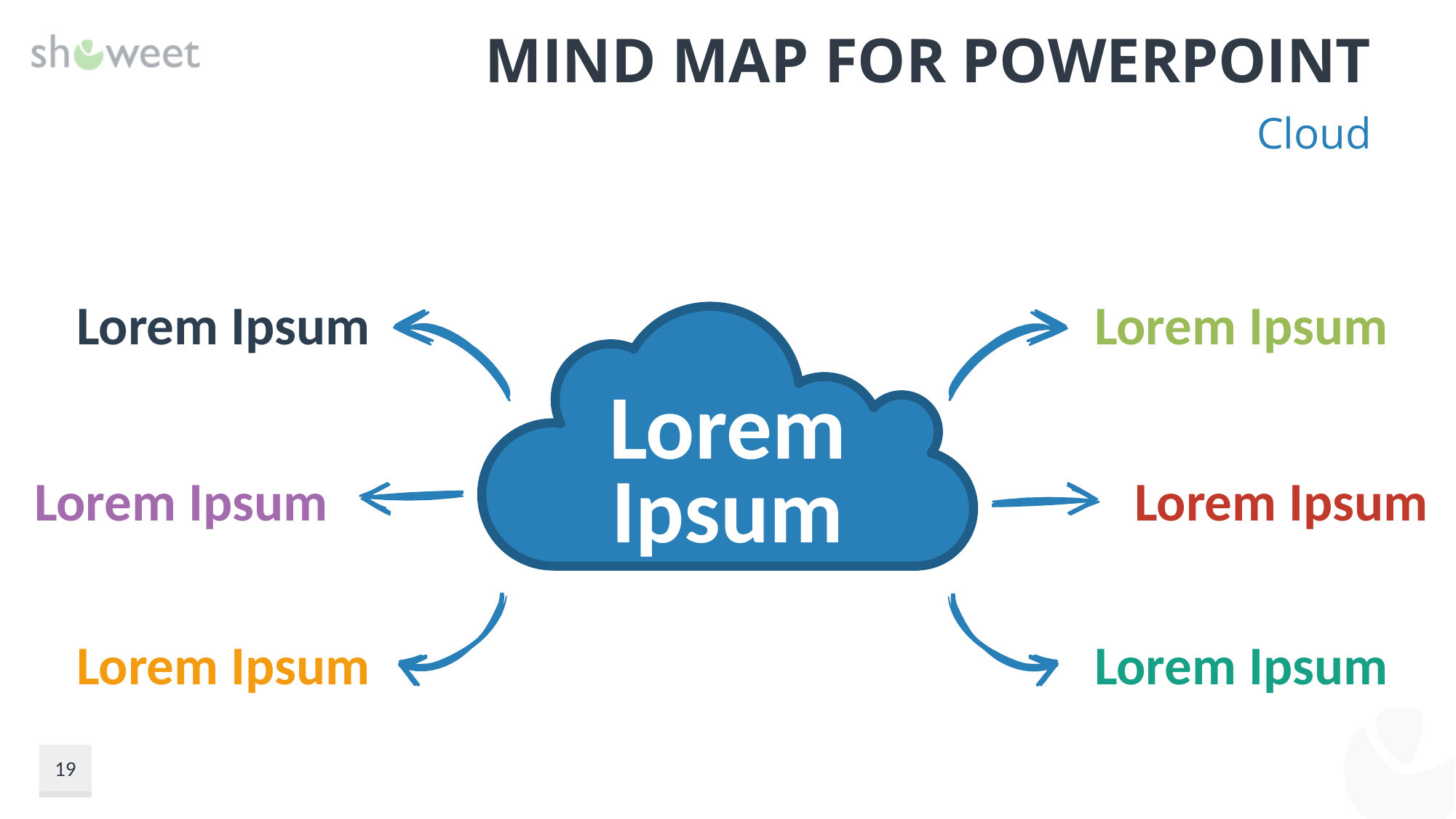

# Mind Map for PowerPoint
Cloud
Lorem Ipsum
Lorem Ipsum
Lorem Ipsum
Lorem Ipsum
Lorem Ipsum
Lorem Ipsum

Lorem Ipsum
19